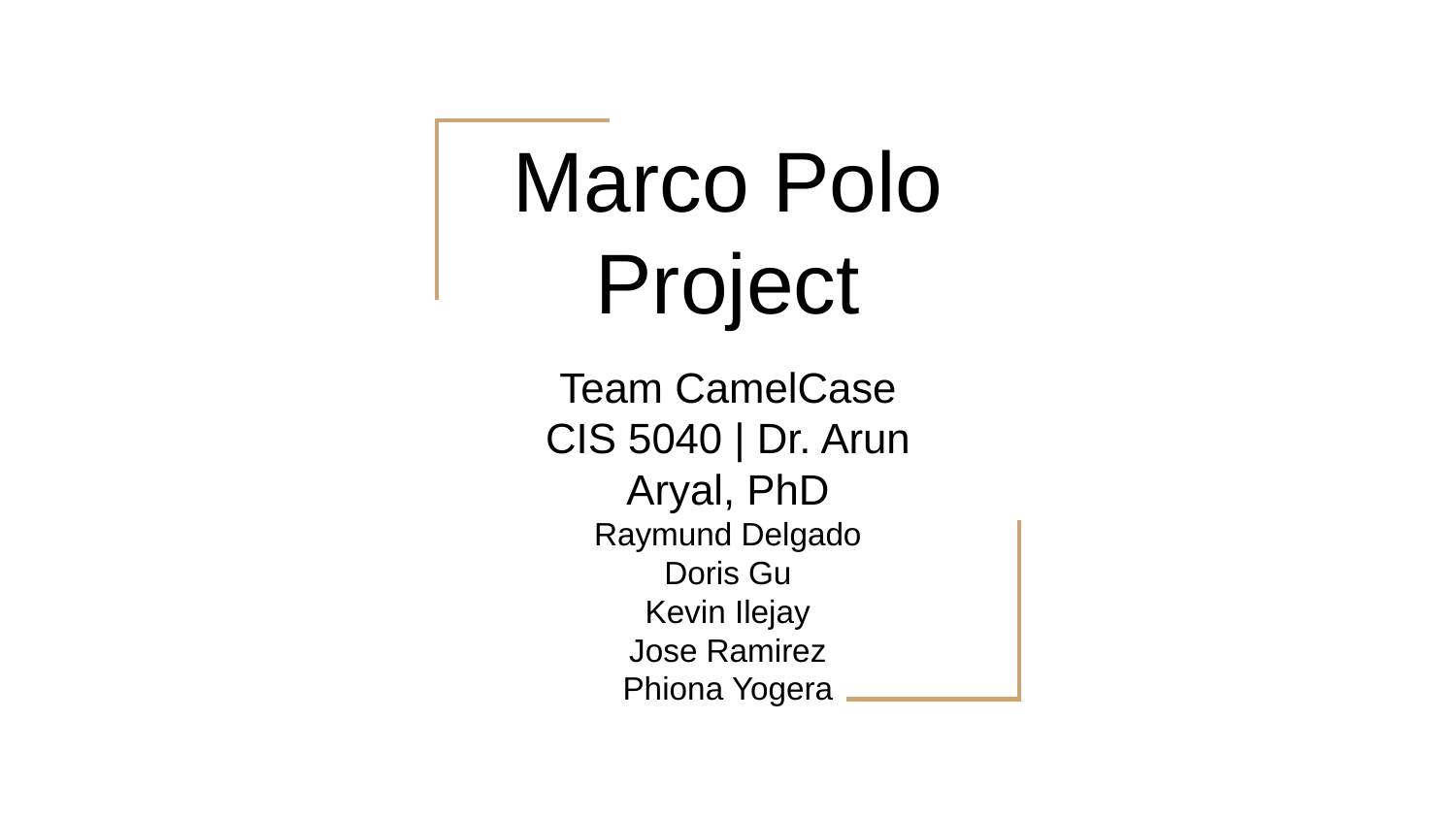

# Marco Polo Project
Team CamelCase
CIS 5040 | Dr. Arun Aryal, PhD
Raymund Delgado
Doris Gu
Kevin Ilejay
Jose Ramirez
Phiona Yogera